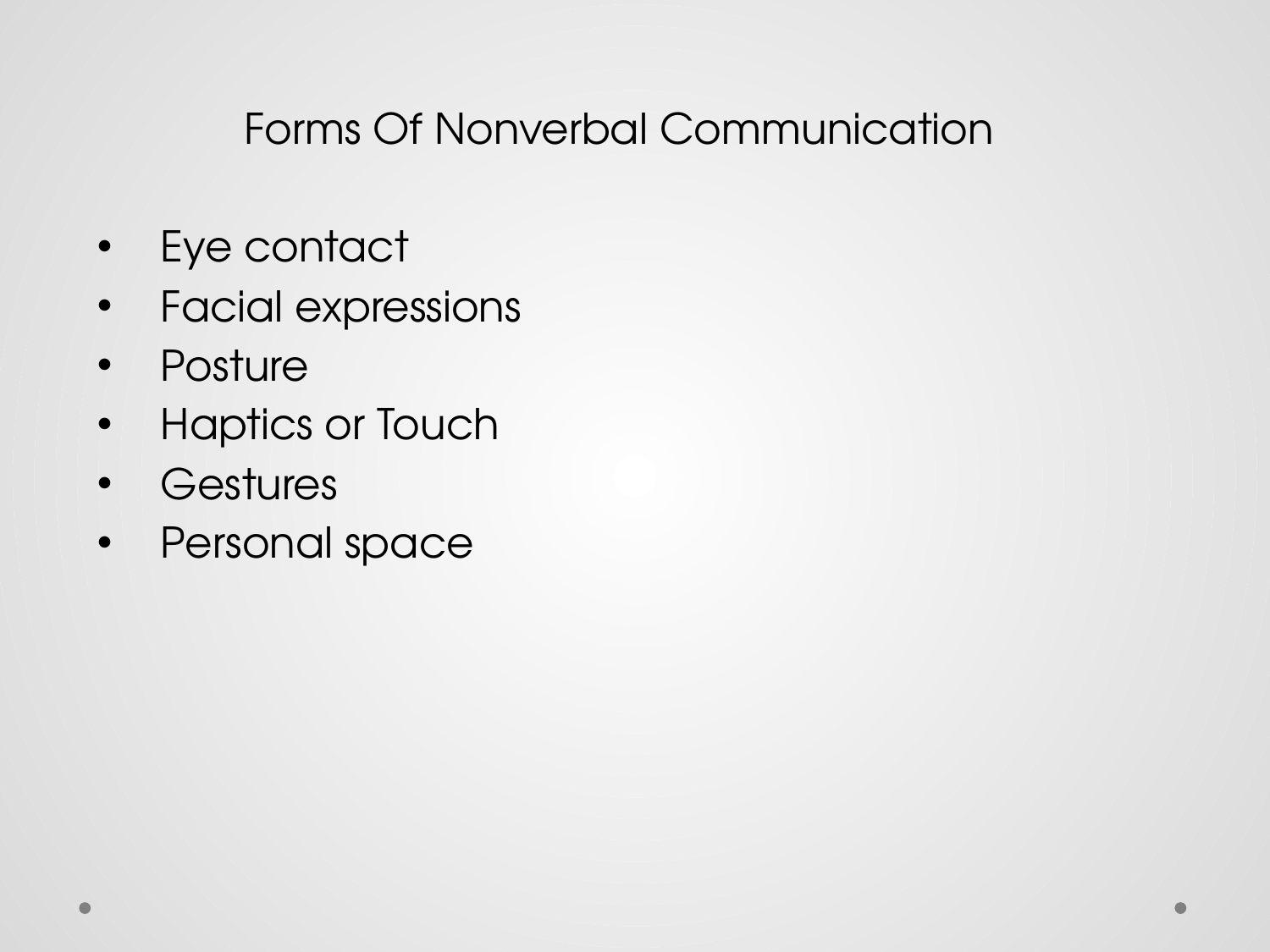

Forms Of Nonverbal Communication

Eye contact
Facial expressions
Posture
Haptics or Touch
Gestures
Personal space